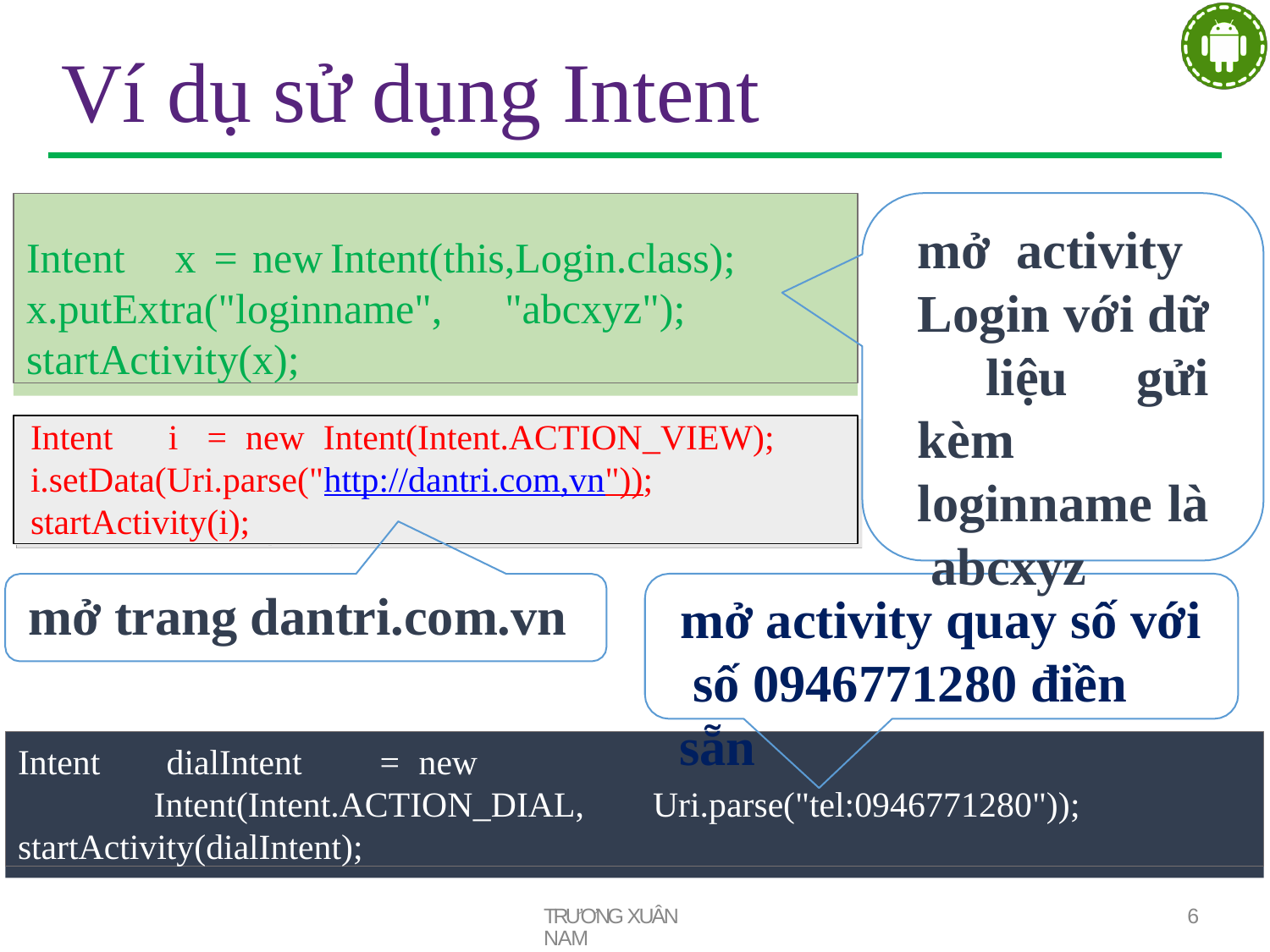

# Ví dụ sử dụng Intent

Intent	x	=	new	Intent(this,Login.class);  x.putExtra("loginname",	"abcxyz");  startActivity(x);

mở activity  Login với dữ  liệu gửi kèm  loginname là  abcxyz

Intent	i	=	new	Intent(Intent.ACTION_VIEW);  i.setData(Uri.parse("http://dantri.com,vn"));  startActivity(i);

mở trang dantri.com.vn
mở activity quay số với  số 0946771280 điền sẵn

Intent	dialIntent	=	new
Intent(Intent.ACTION_DIAL,	Uri.parse("tel:0946771280"));  startActivity(dialIntent);
TRƯƠNG XUÂN NAM
6